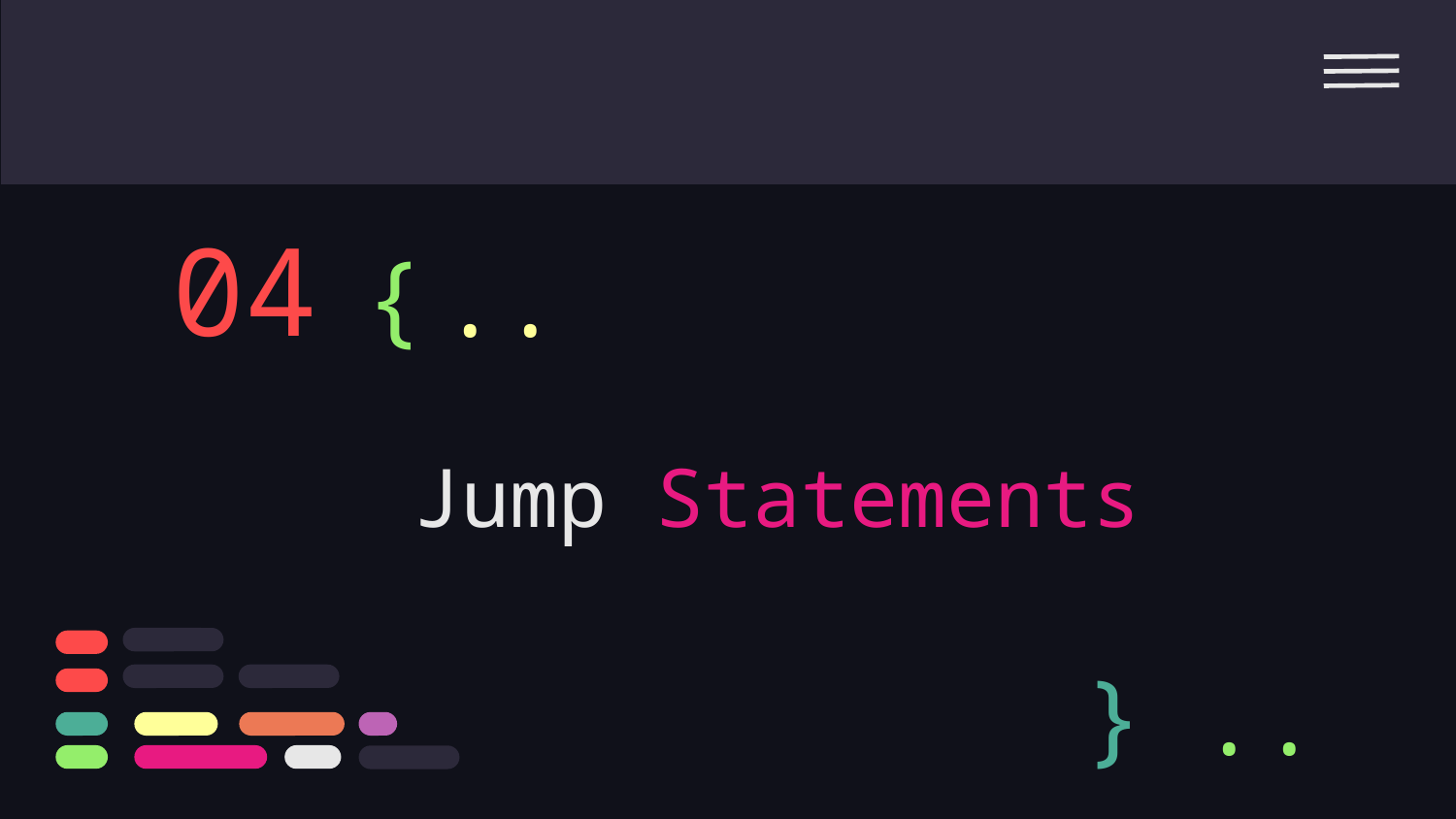

04
{
..
# Jump Statements

}
..